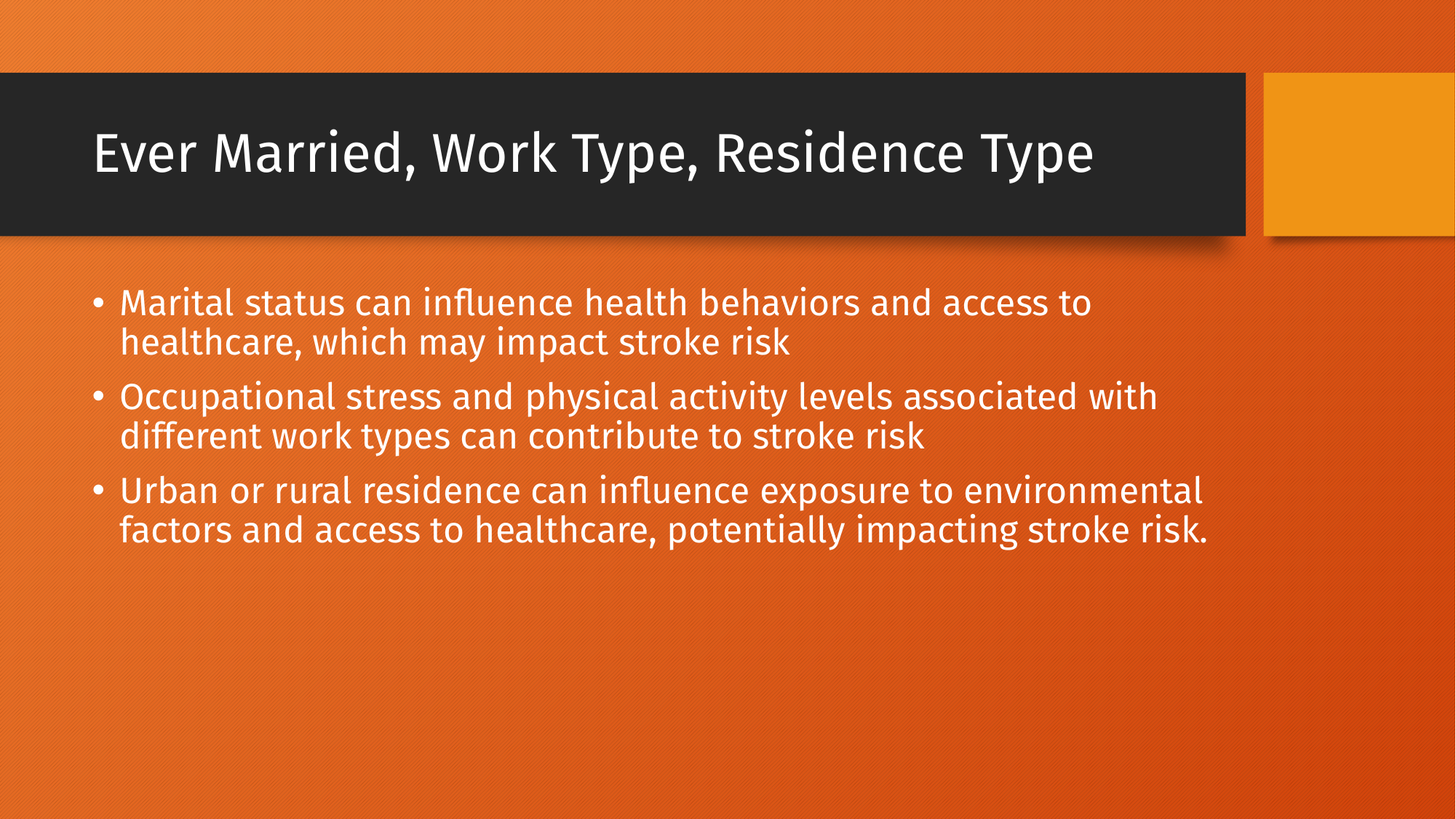

# Ever Married, Work Type, Residence Type
Marital status can influence health behaviors and access to healthcare, which may impact stroke risk
Occupational stress and physical activity levels associated with different work types can contribute to stroke risk
Urban or rural residence can influence exposure to environmental factors and access to healthcare, potentially impacting stroke risk.